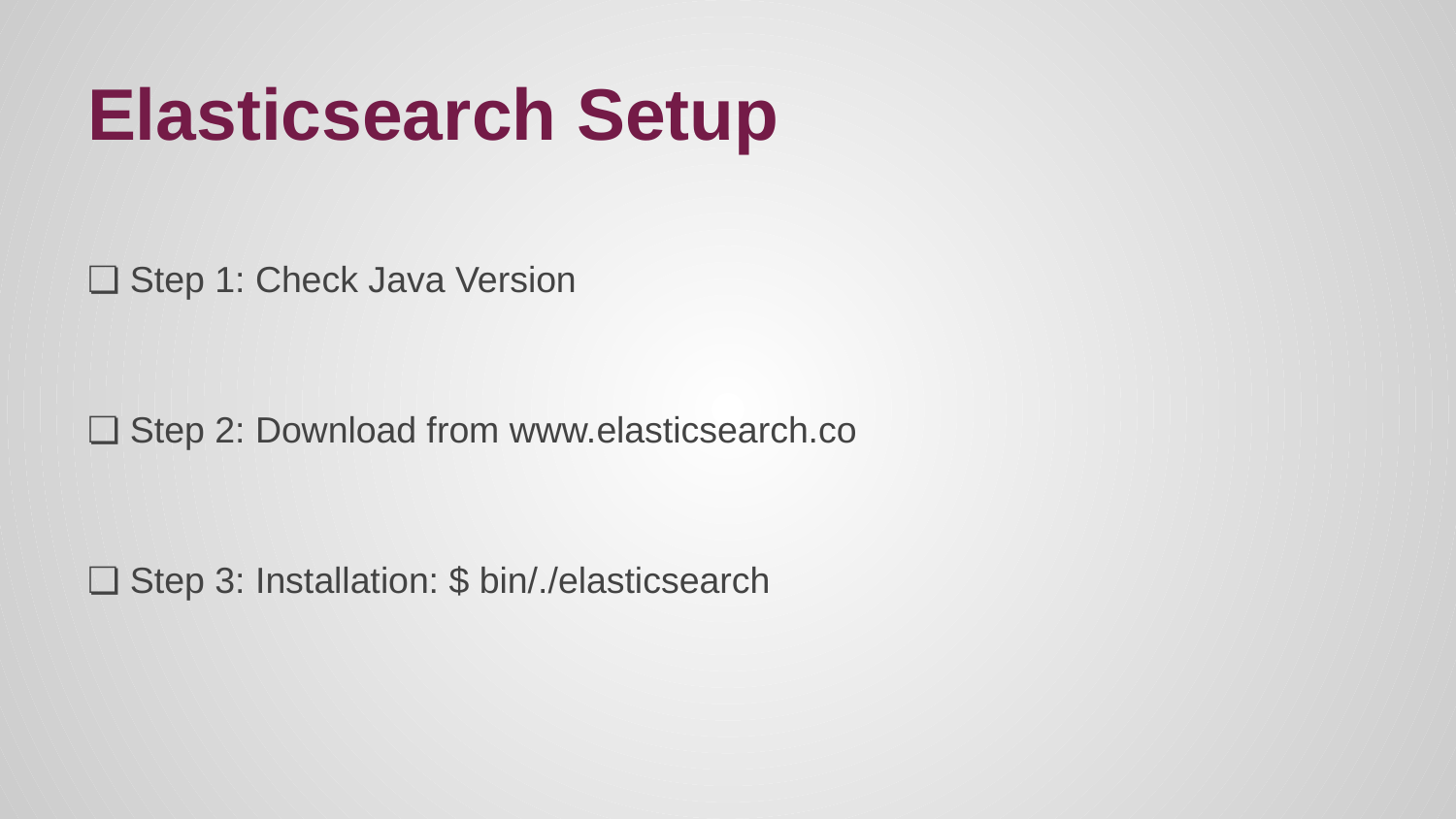

# Elasticsearch Setup

❏ Step 1: Check Java Version

❏ Step 2: Download from www.elasticsearch.co

❏ Step 3: Installation: $ bin/./elasticsearch